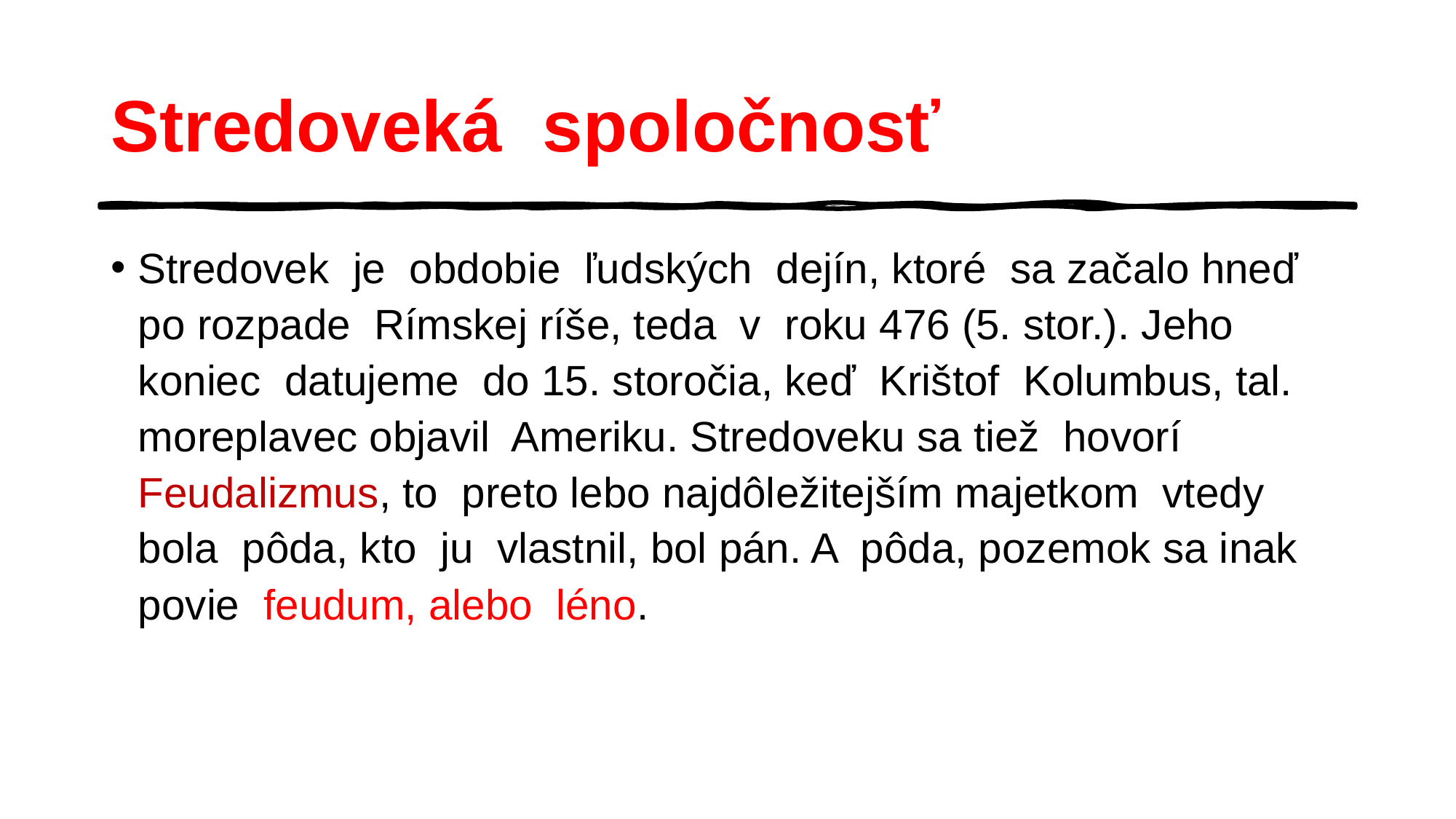

# Stredoveká  spoločnosť
Stredovek  je  obdobie  ľudských  dejín, ktoré  sa začalo hneď po rozpade  Rímskej ríše, teda  v  roku 476 (5. stor.). Jeho  koniec  datujeme  do 15. storočia, keď  Krištof  Kolumbus, tal. moreplavec objavil  Ameriku. Stredoveku sa tiež  hovorí  Feudalizmus, to  preto lebo najdôležitejším majetkom  vtedy  bola  pôda, kto  ju  vlastnil, bol pán. A  pôda, pozemok sa inak  povie  feudum, alebo  léno.